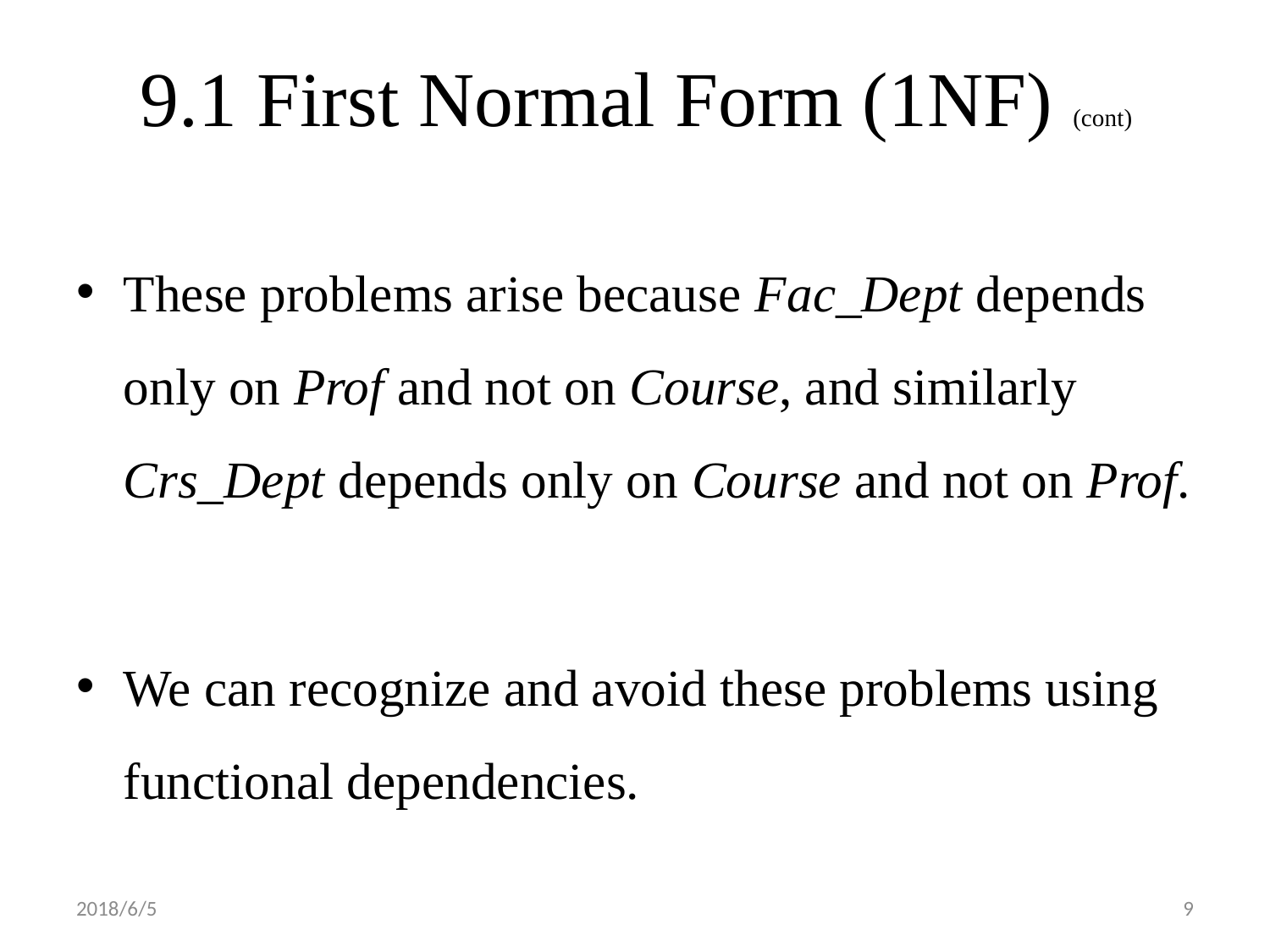

9.1 First Normal Form (1NF) (cont)
These problems arise because Fac_Dept depends only on Prof and not on Course, and similarly Crs_Dept depends only on Course and not on Prof.

We can recognize and avoid these problems using functional dependencies.
2018/6/5
9